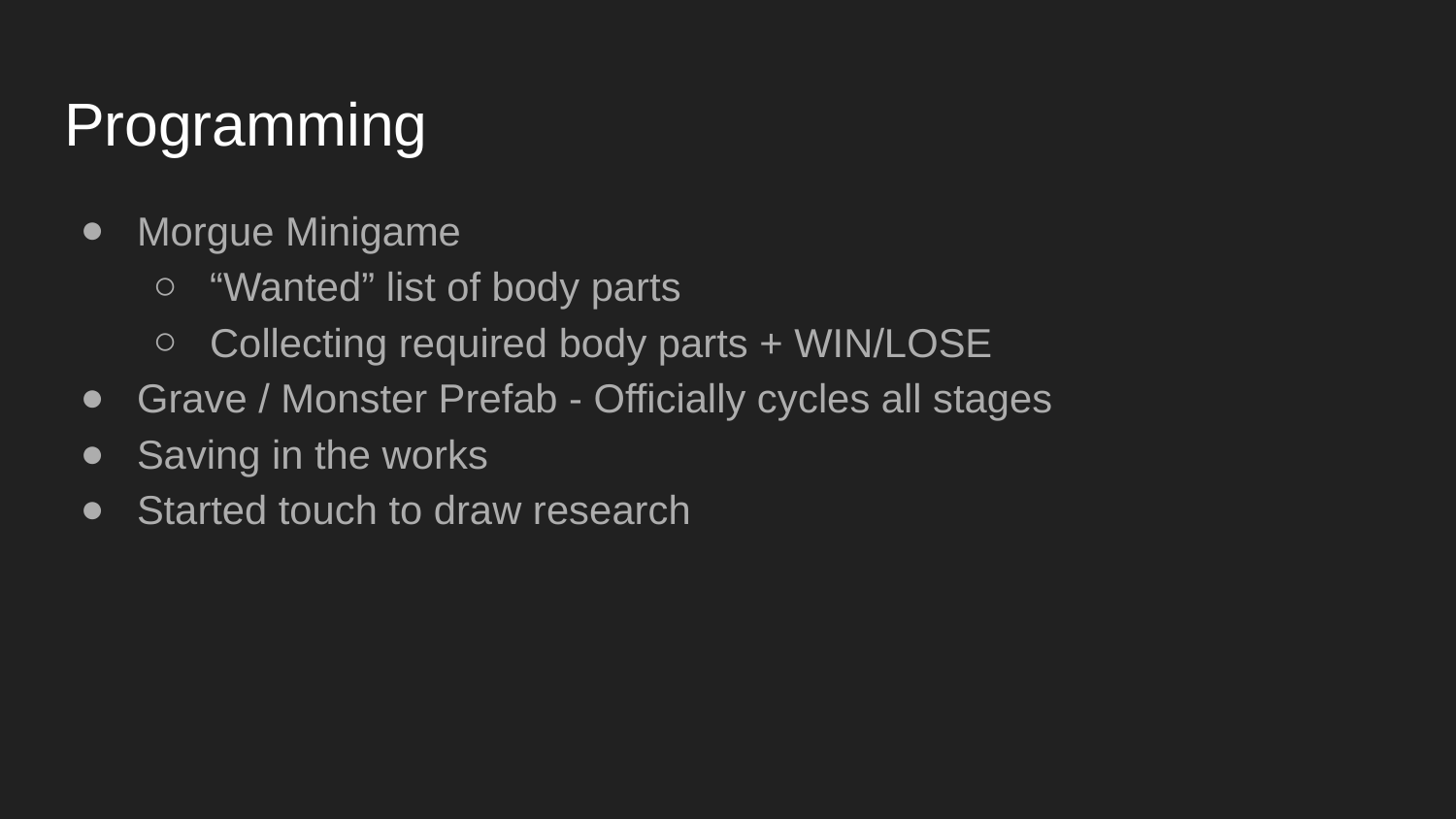

# Programming
Morgue Minigame
“Wanted” list of body parts
Collecting required body parts + WIN/LOSE
Grave / Monster Prefab - Officially cycles all stages
Saving in the works
Started touch to draw research